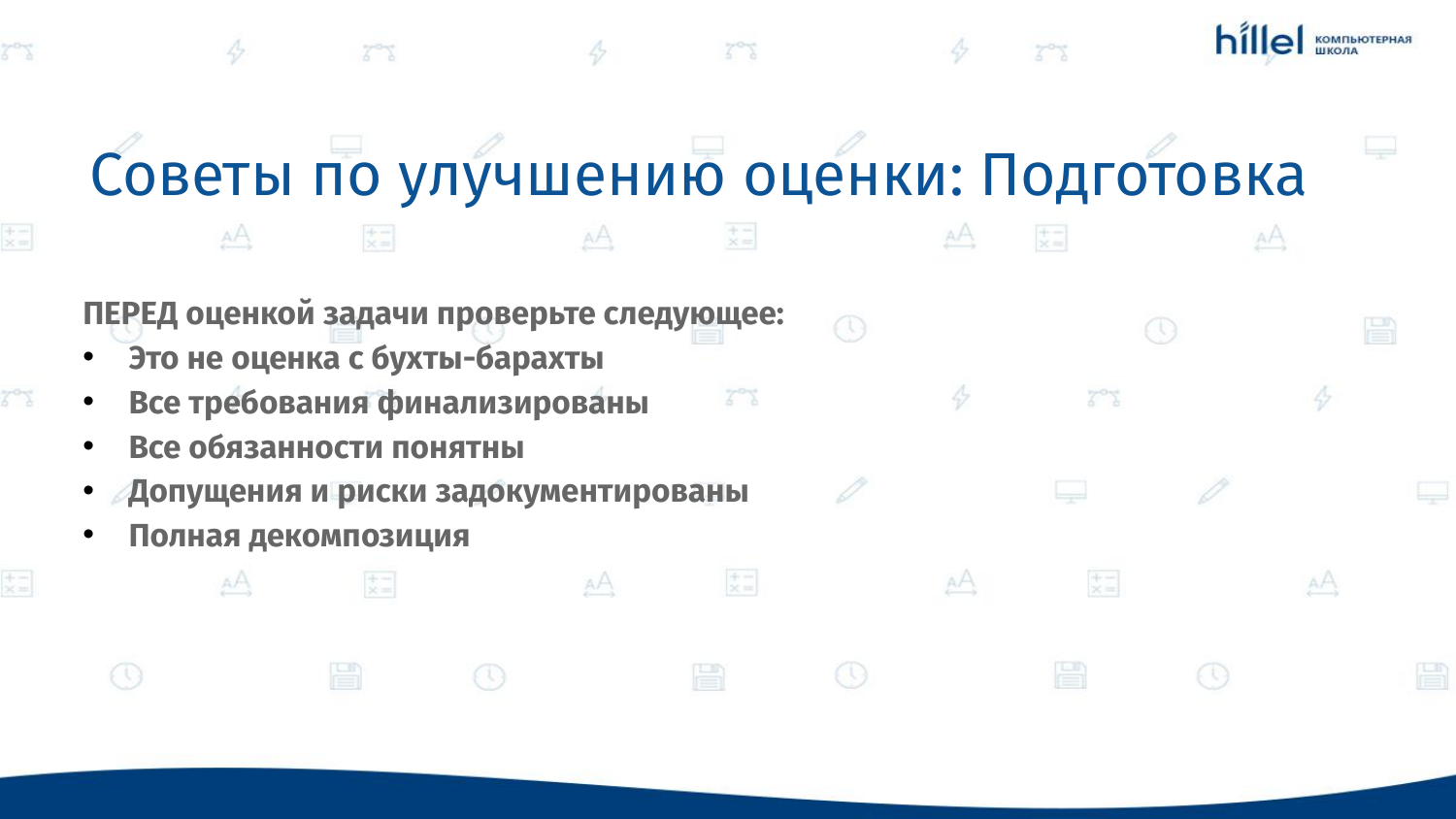

Советы по улучшению оценки: Подготовка
ПЕРЕД оценкой задачи проверьте следующее:
Это не оценка с бухты-барахты
Все требования финализированы
Все обязанности понятны
Допущения и риски задокументированы
Полная декомпозиция